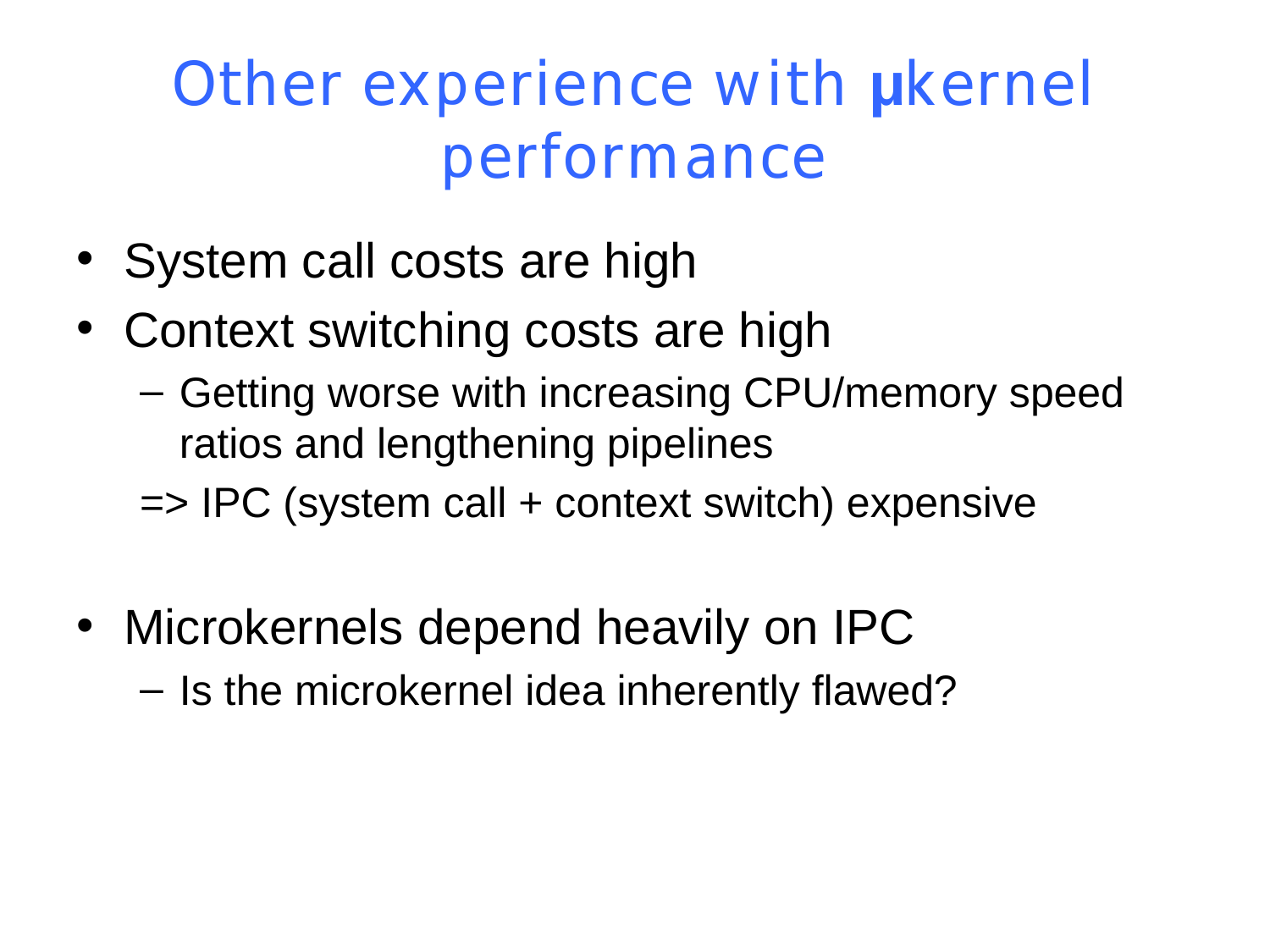

# Other experience with μkernel performance
System call costs are high
Context switching costs are high
Getting worse with increasing CPU/memory speed ratios and lengthening pipelines
=> IPC (system call + context switch) expensive

Microkernels depend heavily on IPC
Is the microkernel idea inherently flawed?